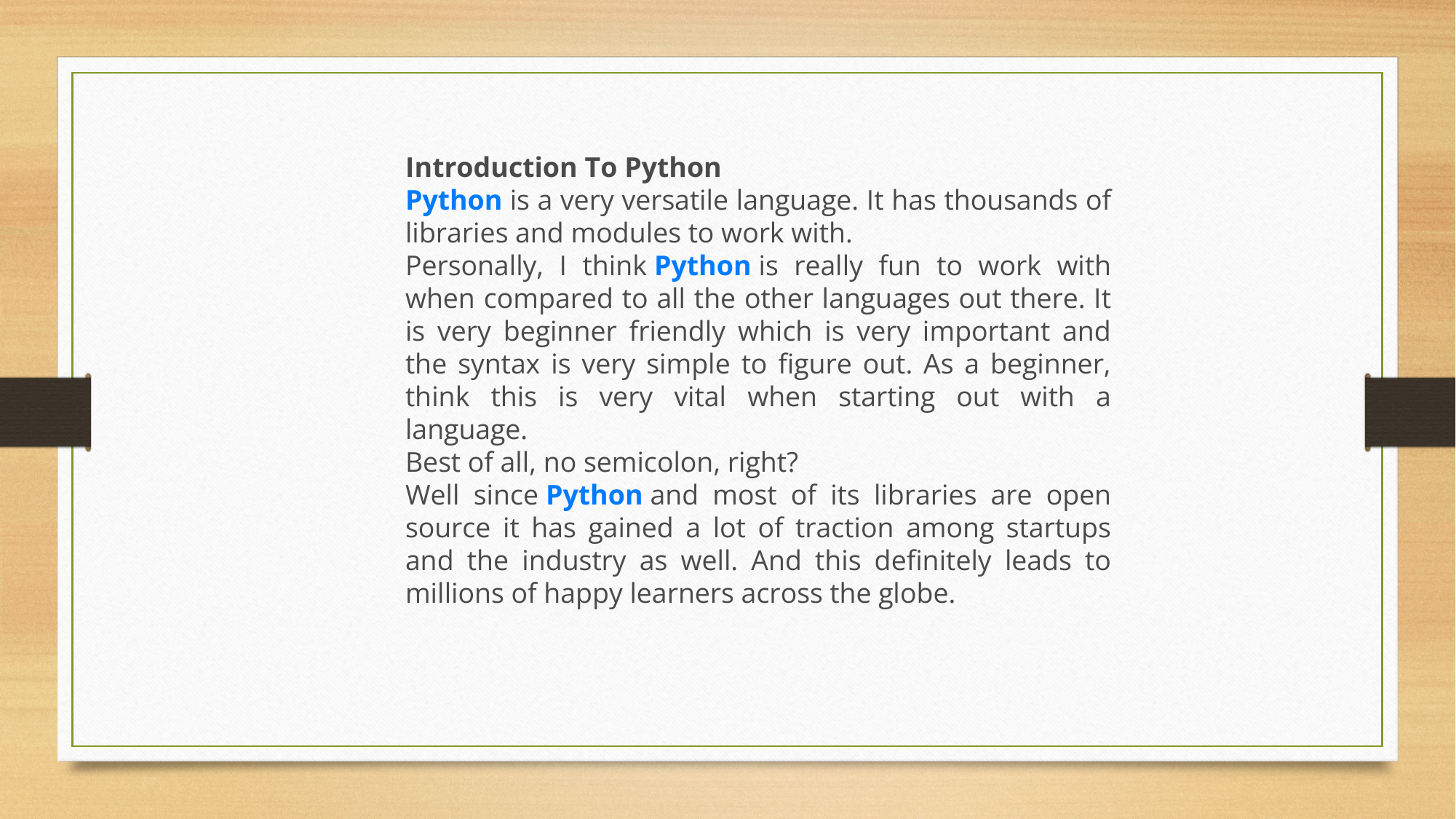

Introduction To Python
Python is a very versatile language. It has thousands of libraries and modules to work with.
Personally, I think Python is really fun to work with when compared to all the other languages out there. It is very beginner friendly which is very important and the syntax is very simple to figure out. As a beginner, think this is very vital when starting out with a language.
Best of all, no semicolon, right?
Well since Python and most of its libraries are open source it has gained a lot of traction among startups and the industry as well. And this definitely leads to millions of happy learners across the globe.